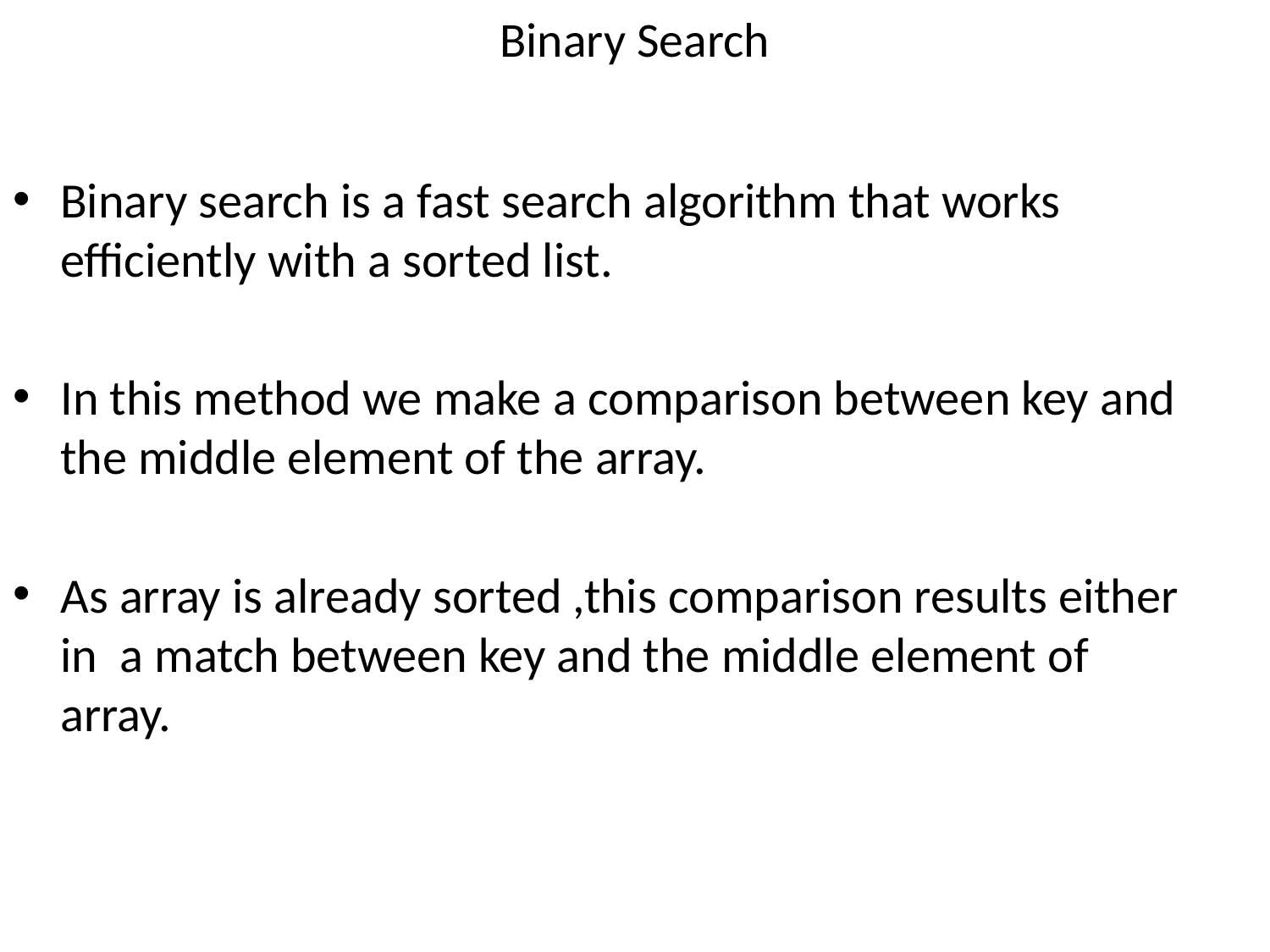

# Binary Search

Binary search is a fast search algorithm that works efficiently with a sorted list.

In this method we make a comparison between key and the middle element of the array.

As array is already sorted ,this comparison results either in  a match between key and the middle element of array.